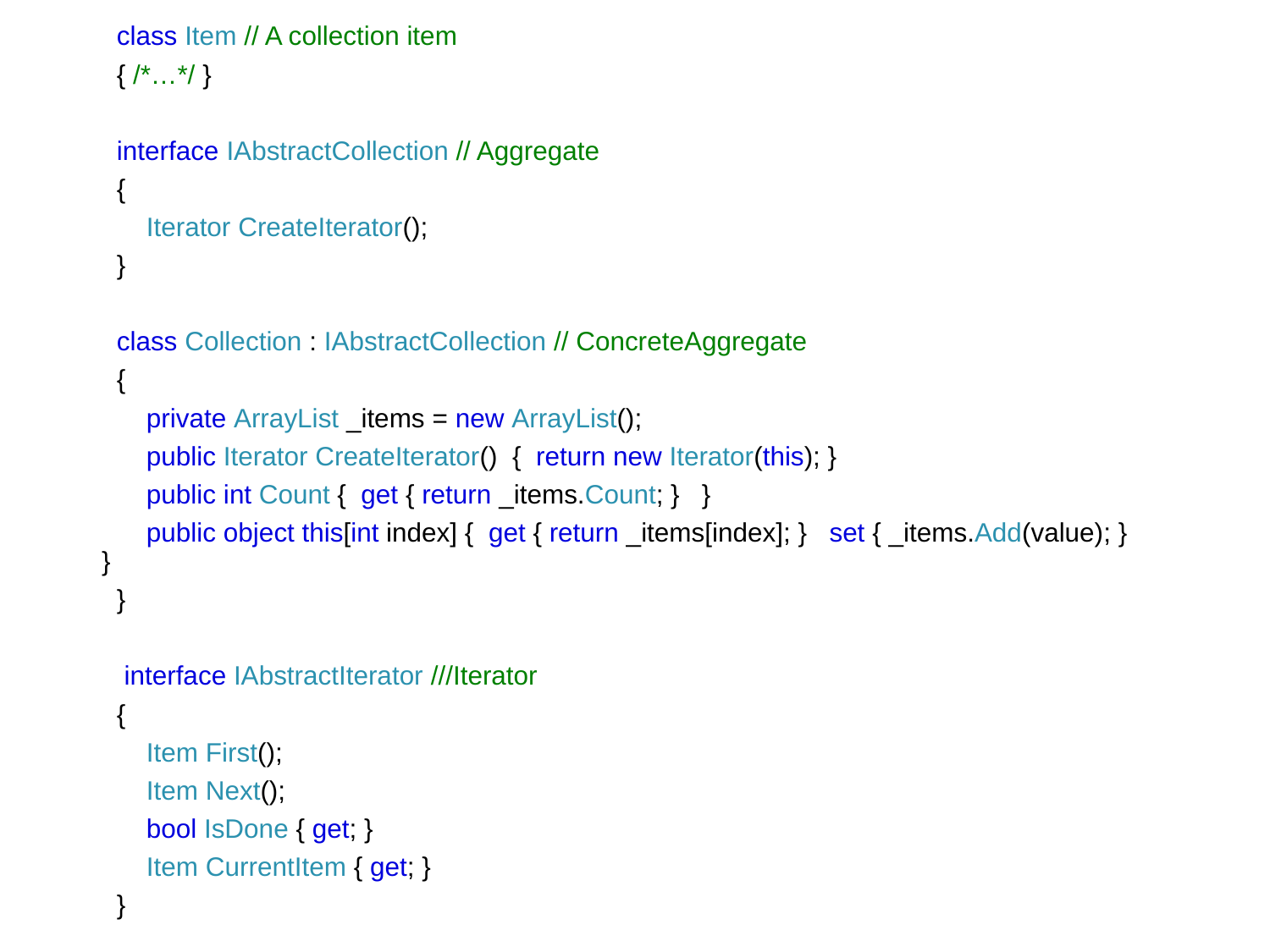

class Item // A collection item
    { /*…*/ }

    interface IAbstractCollection // Aggregate
    {
        Iterator CreateIterator();
    }

    class Collection : IAbstractCollection // ConcreteAggregate
    {
        private ArrayList _items = new ArrayList();
        public Iterator CreateIterator()  {  return new Iterator(this); }
        public int Count {  get { return _items.Count; }   }
        public object this[int index] {  get { return _items[index]; }   set { _items.Add(value); }   }
    }

     interface IAbstractIterator ///Iterator
    {
        Item First();
        Item Next();
        bool IsDone { get; }
        Item CurrentItem { get; }
    }